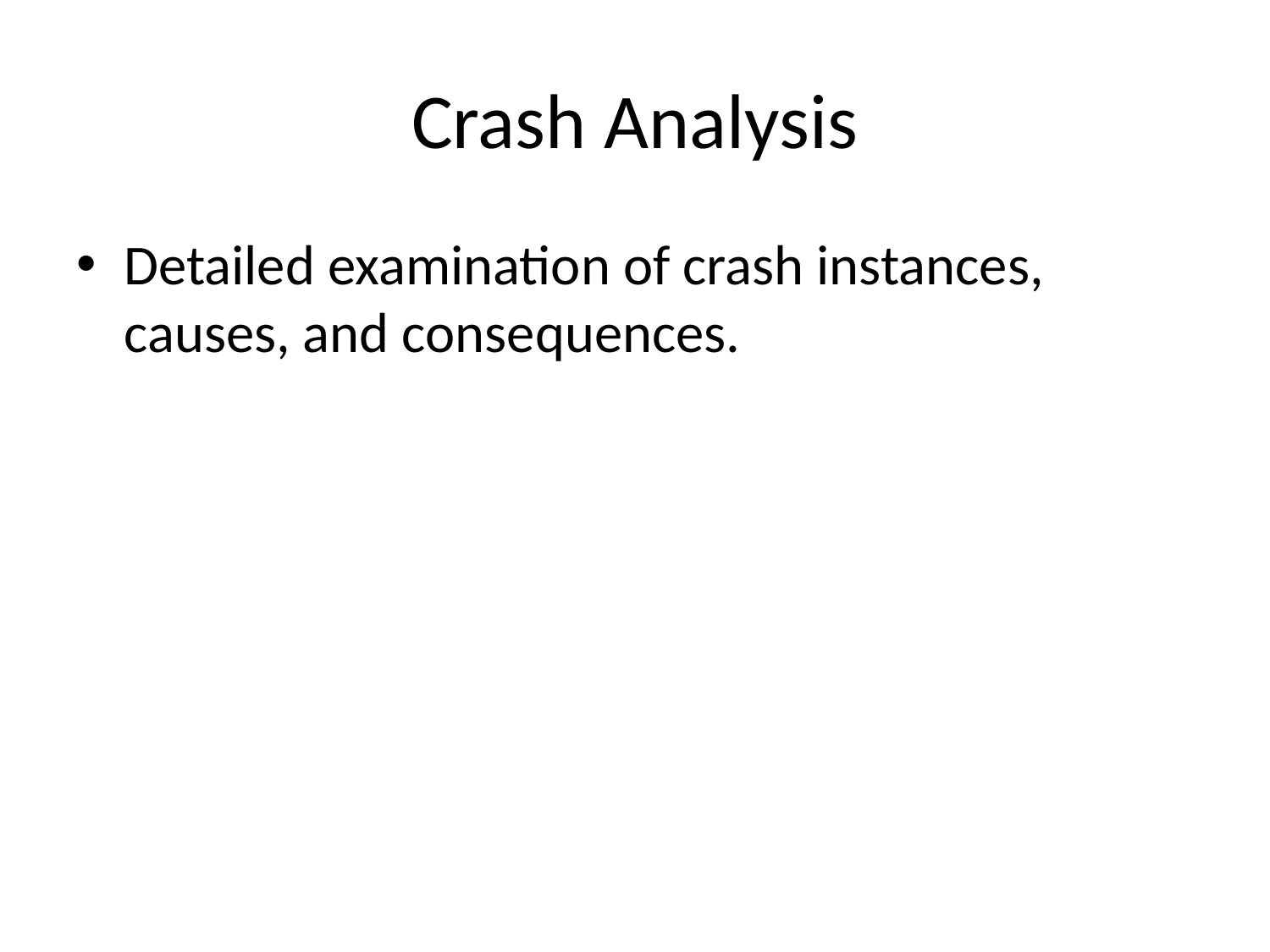

# Crash Analysis
Detailed examination of crash instances, causes, and consequences.